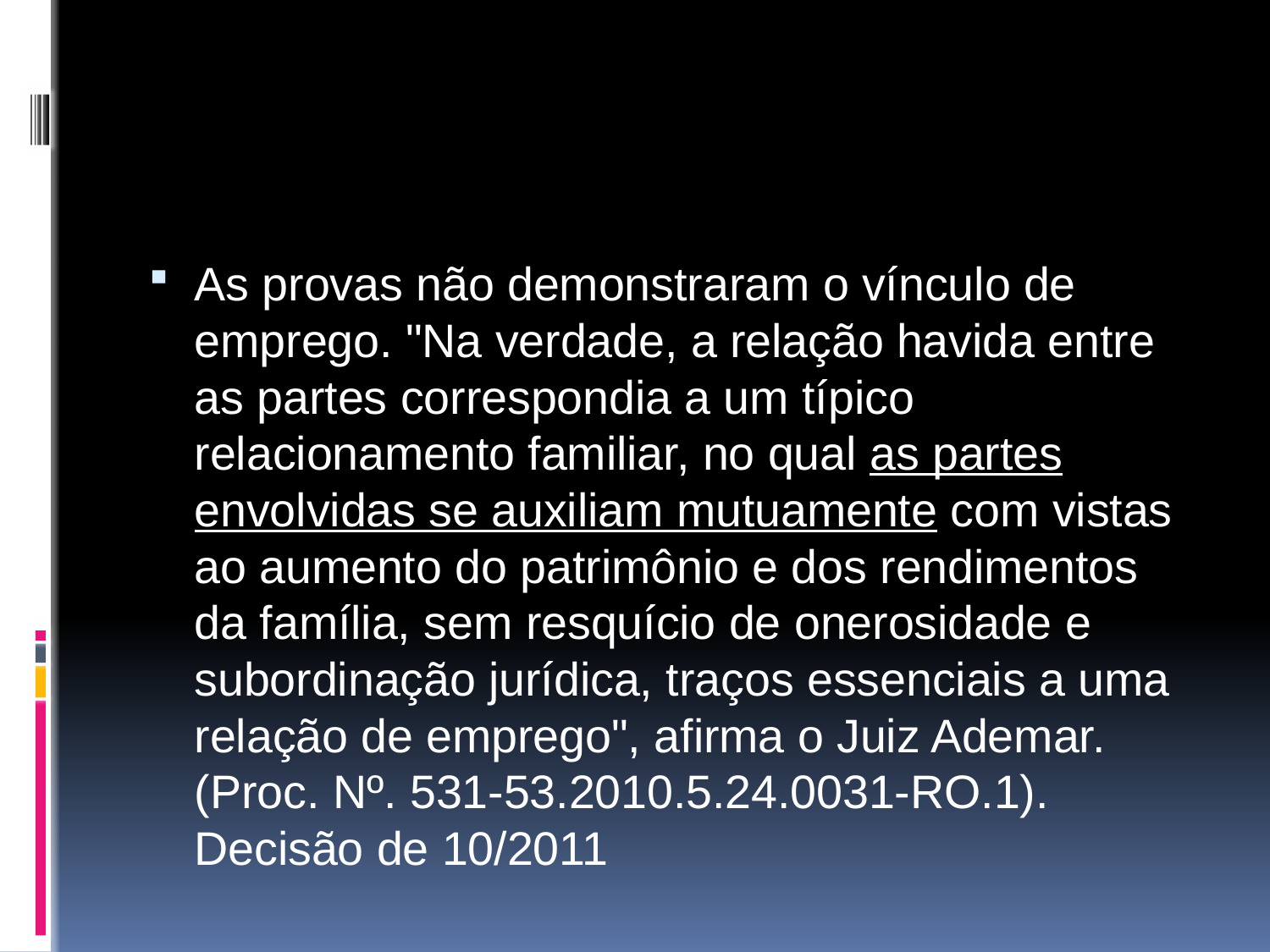

#
As provas não demonstraram o vínculo de emprego. "Na verdade, a relação havida entre as partes correspondia a um típico relacionamento familiar, no qual as partes envolvidas se auxiliam mutuamente com vistas ao aumento do patrimônio e dos rendimentos da família, sem resquício de onerosidade e subordinação jurídica, traços essenciais a uma relação de emprego", afirma o Juiz Ademar. (Proc. Nº. 531-53.2010.5.24.0031-RO.1). Decisão de 10/2011